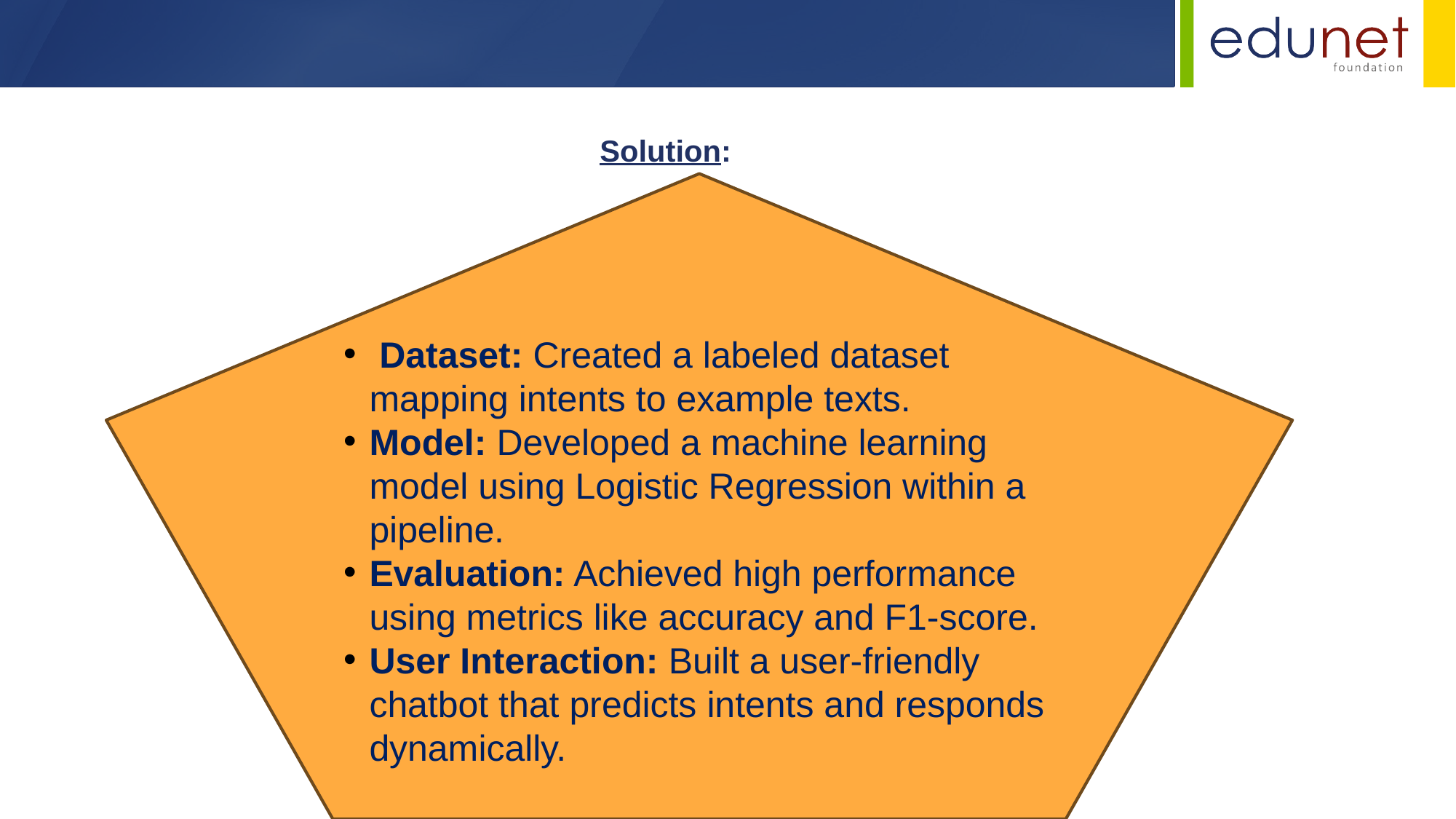

Solution:
 Dataset: Created a labeled dataset mapping intents to example texts.
Model: Developed a machine learning model using Logistic Regression within a pipeline.
Evaluation: Achieved high performance using metrics like accuracy and F1-score.
User Interaction: Built a user-friendly chatbot that predicts intents and responds dynamically.